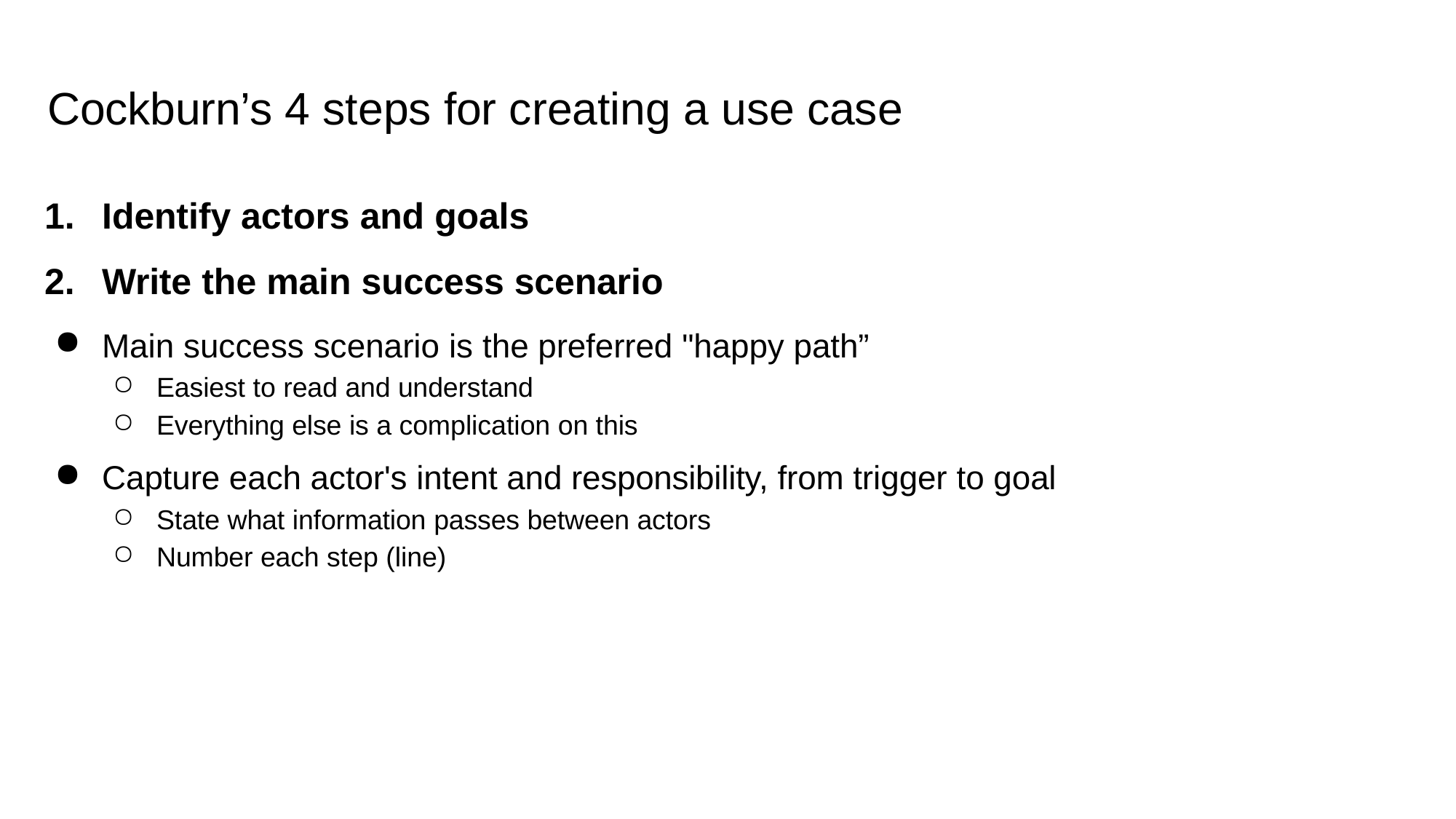

# Cockburn’s 4 steps for creating a use case
Identify actors and goals
Write the main success scenario
Main success scenario is the preferred "happy path”
Easiest to read and understand
Everything else is a complication on this
Capture each actor's intent and responsibility, from trigger to goal
State what information passes between actors
Number each step (line)